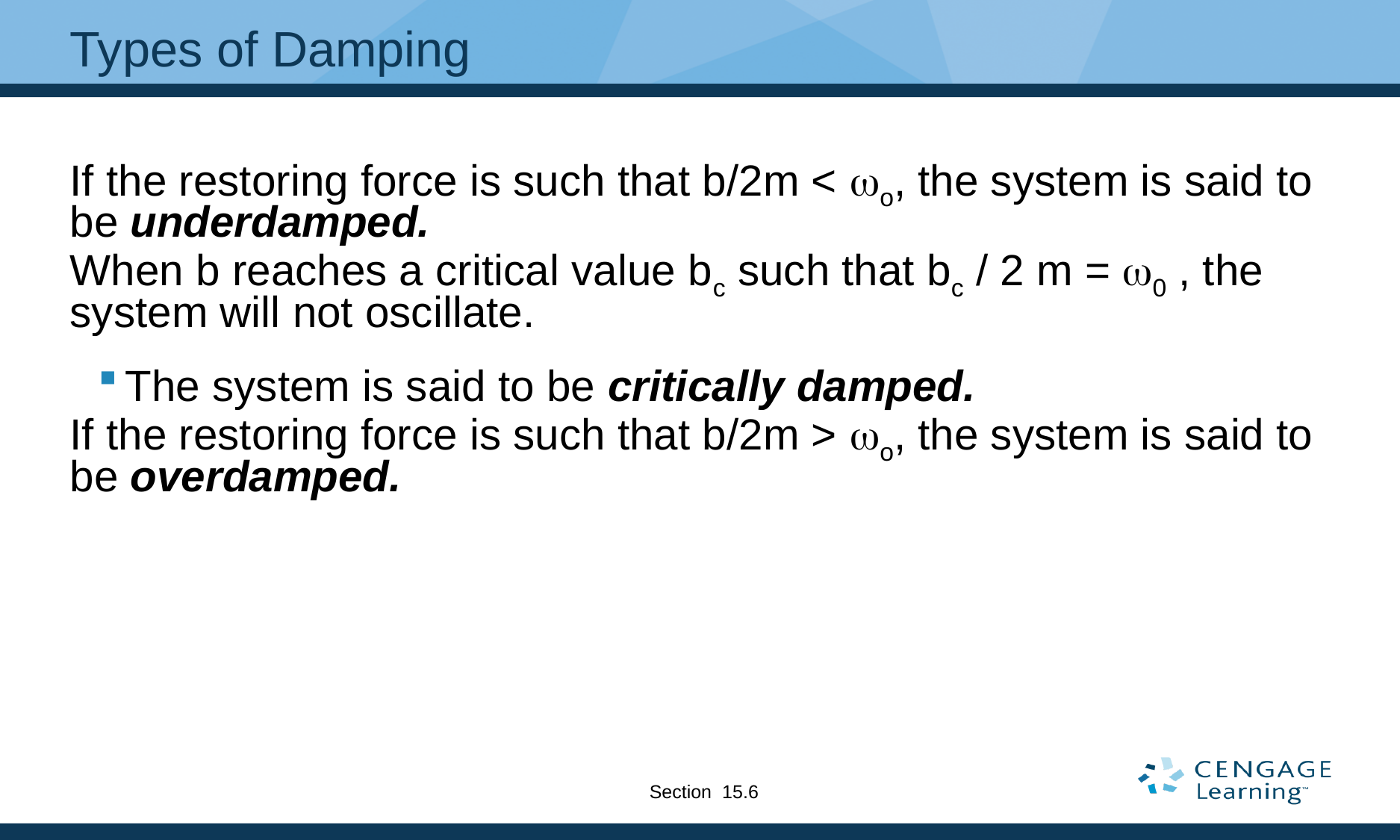

# Types of Damping
If the restoring force is such that b/2m < ωo, the system is said to be underdamped.
When b reaches a critical value bc such that bc / 2 m = ω0 , the system will not oscillate.
The system is said to be critically damped.
If the restoring force is such that b/2m > ωo, the system is said to be overdamped.
Section  15.6